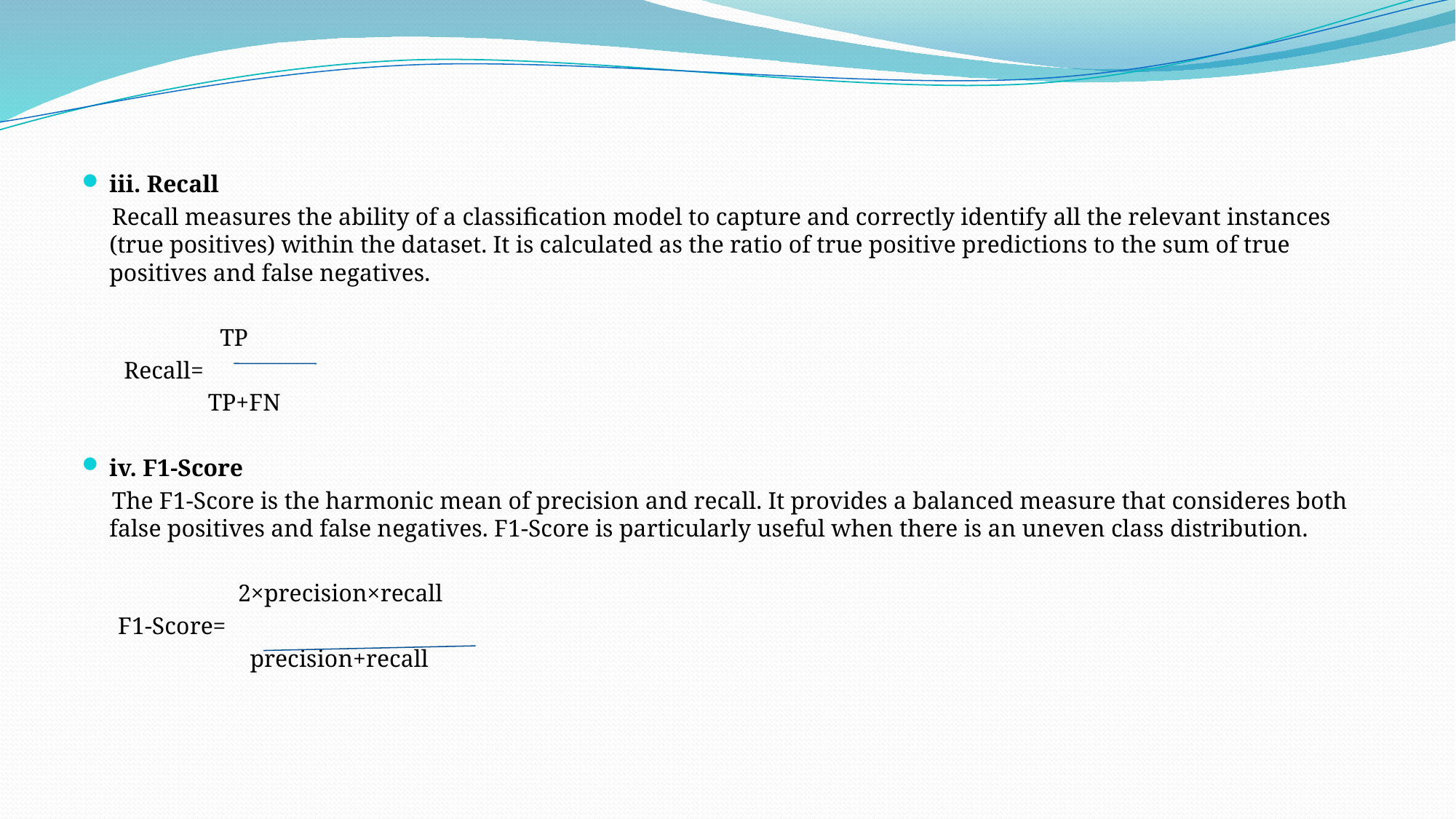

iii. Recall
     Recall measures the ability of a classification model to capture and correctly identify all the relevant instances (true positives) within the dataset. It is calculated as the ratio of true positive predictions to the sum of true positives and false negatives.

                       TP
       Recall=
                     TP+FN

iv. F1-Score
     The F1-Score is the harmonic mean of precision and recall. It provides a balanced measure that consideres both false positives and false negatives. F1-Score is particularly useful when there is an uneven class distribution.

                          2×precision×recall
      F1-Score=
                            precision+recall